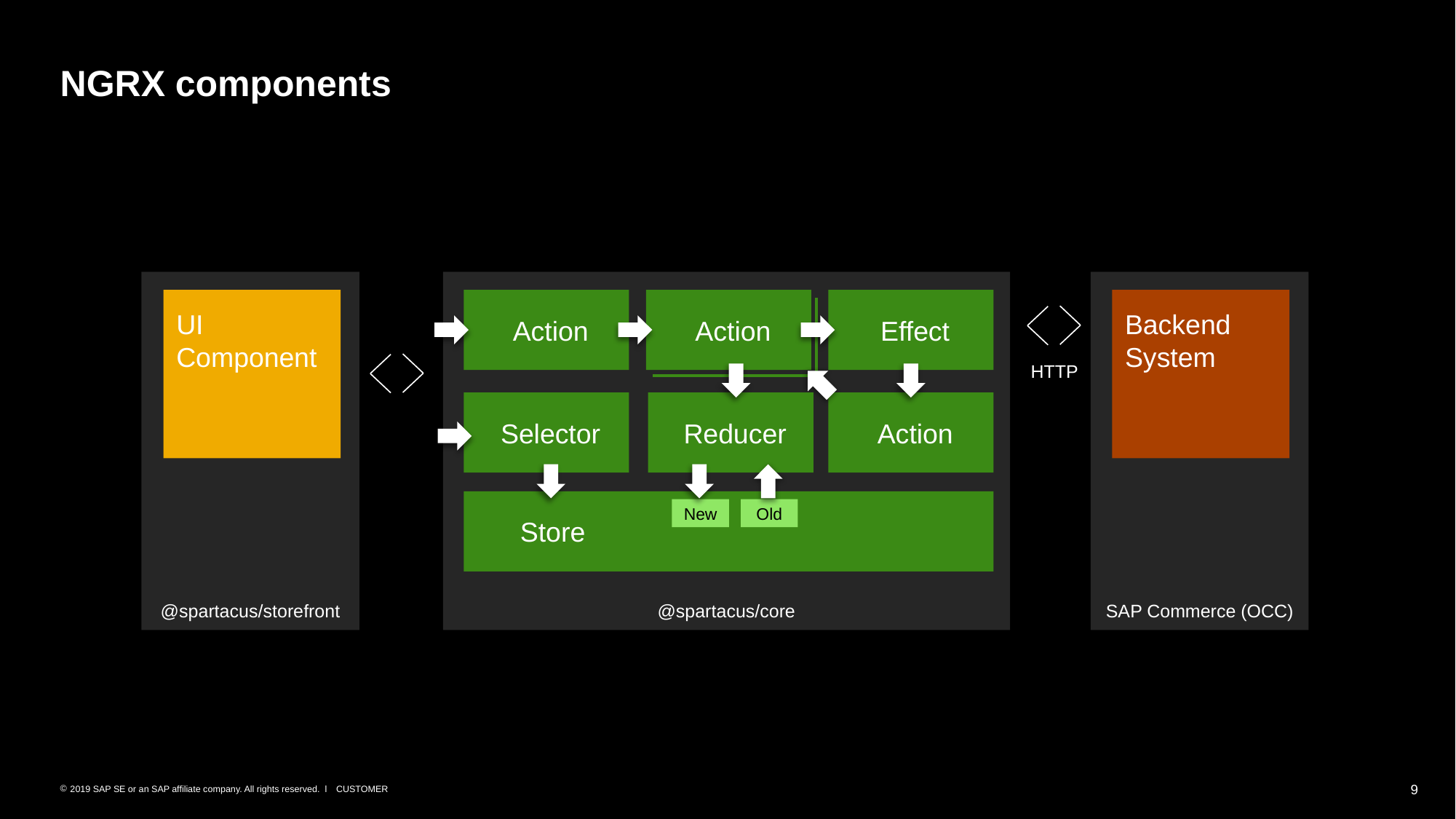

# NGRX components
@spartacus/storefront
@spartacus/core
SAP Commerce (OCC)
Backend System
UI
Component
Action
Action
Effect
HTTP

Selector
Reducer
Action

    Store
New
Old